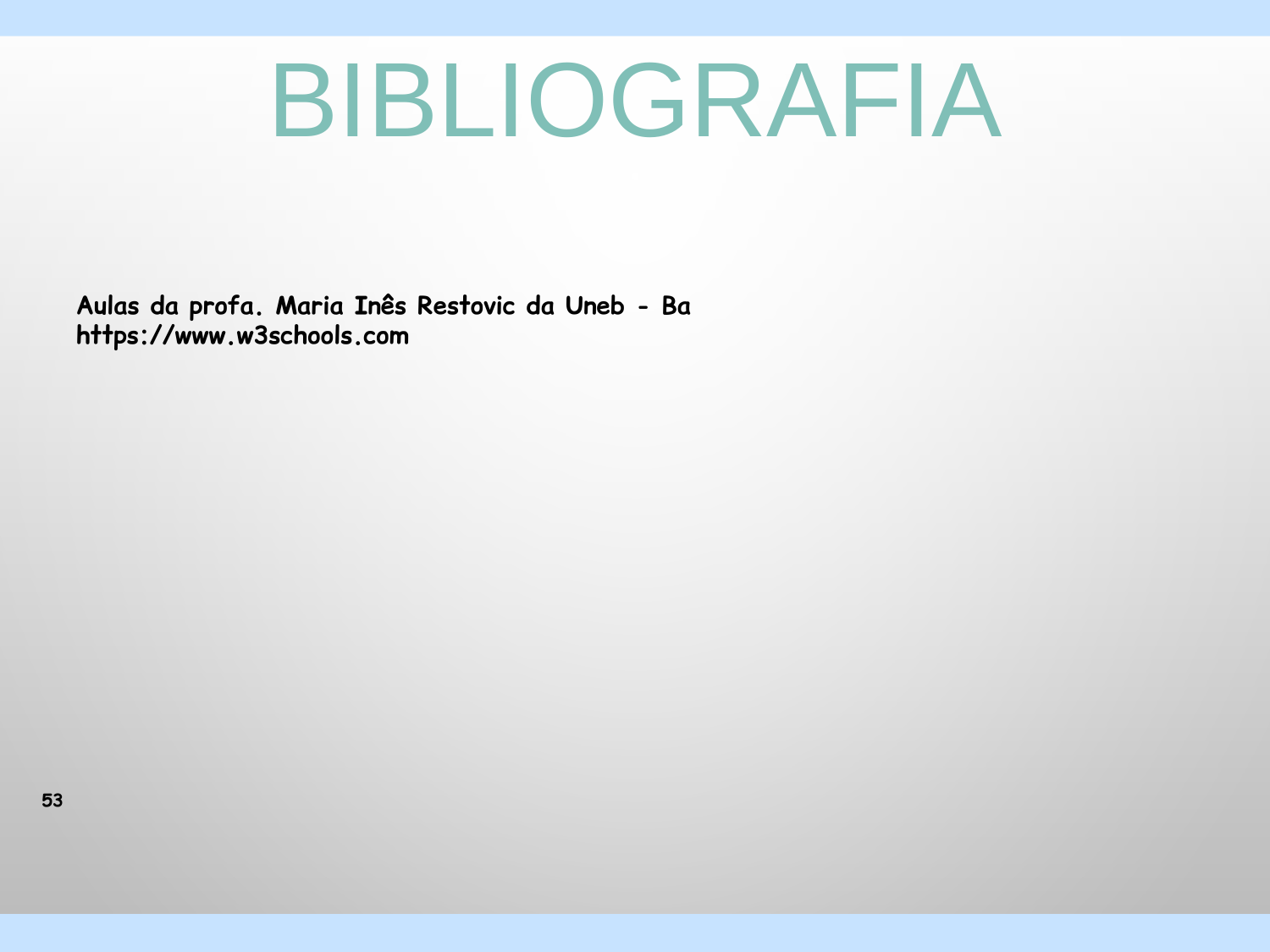

# BIBLIOGRAFIA
Aulas da profa. Maria Inês Restovic da Uneb - Ba
https://www.w3schools.com
53